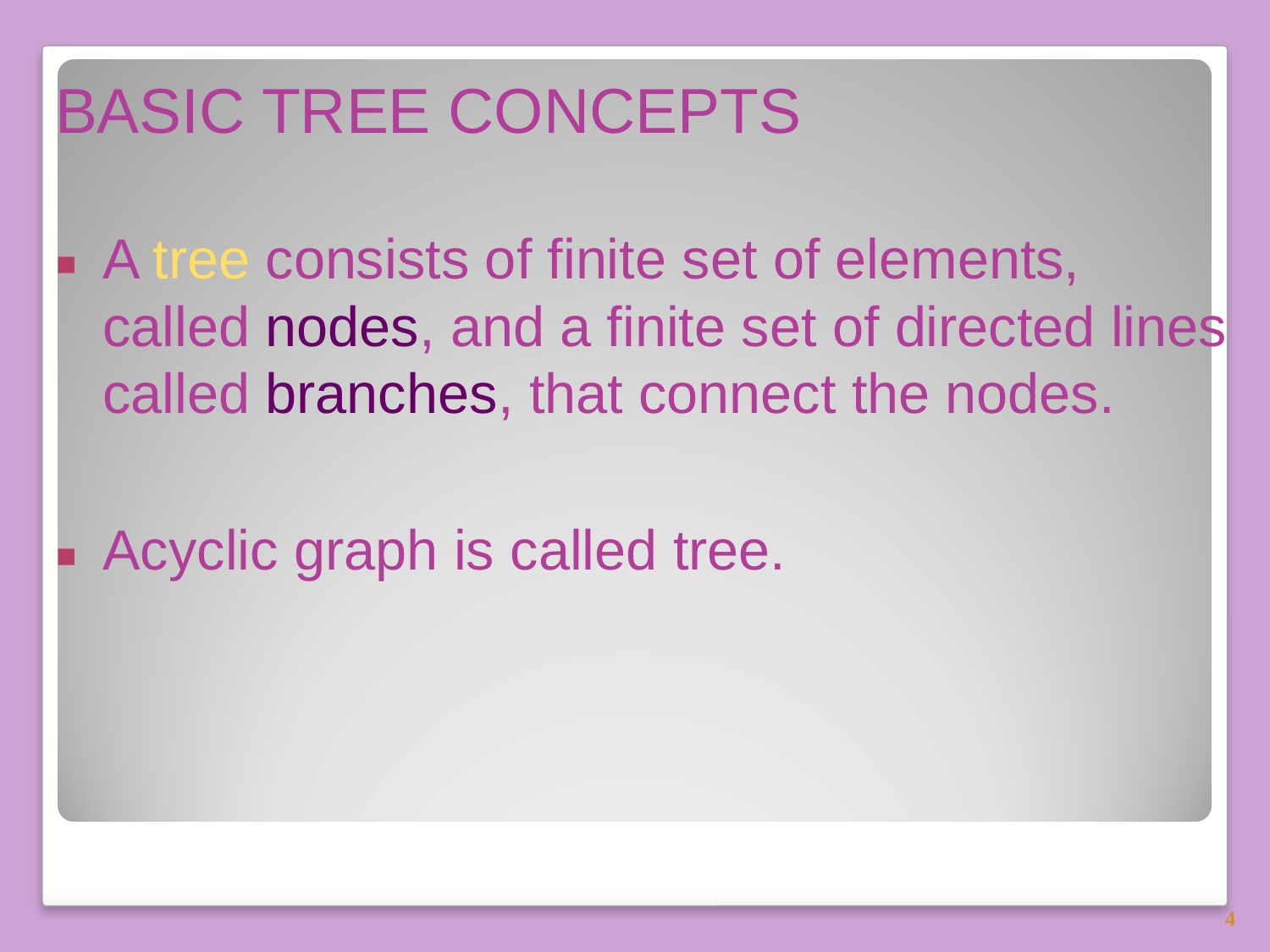

# BASIC TREE CONCEPTS
A tree consists of finite set of elements, called nodes, and a finite set of directed lines called branches, that connect the nodes.

Acyclic graph is called tree.

4